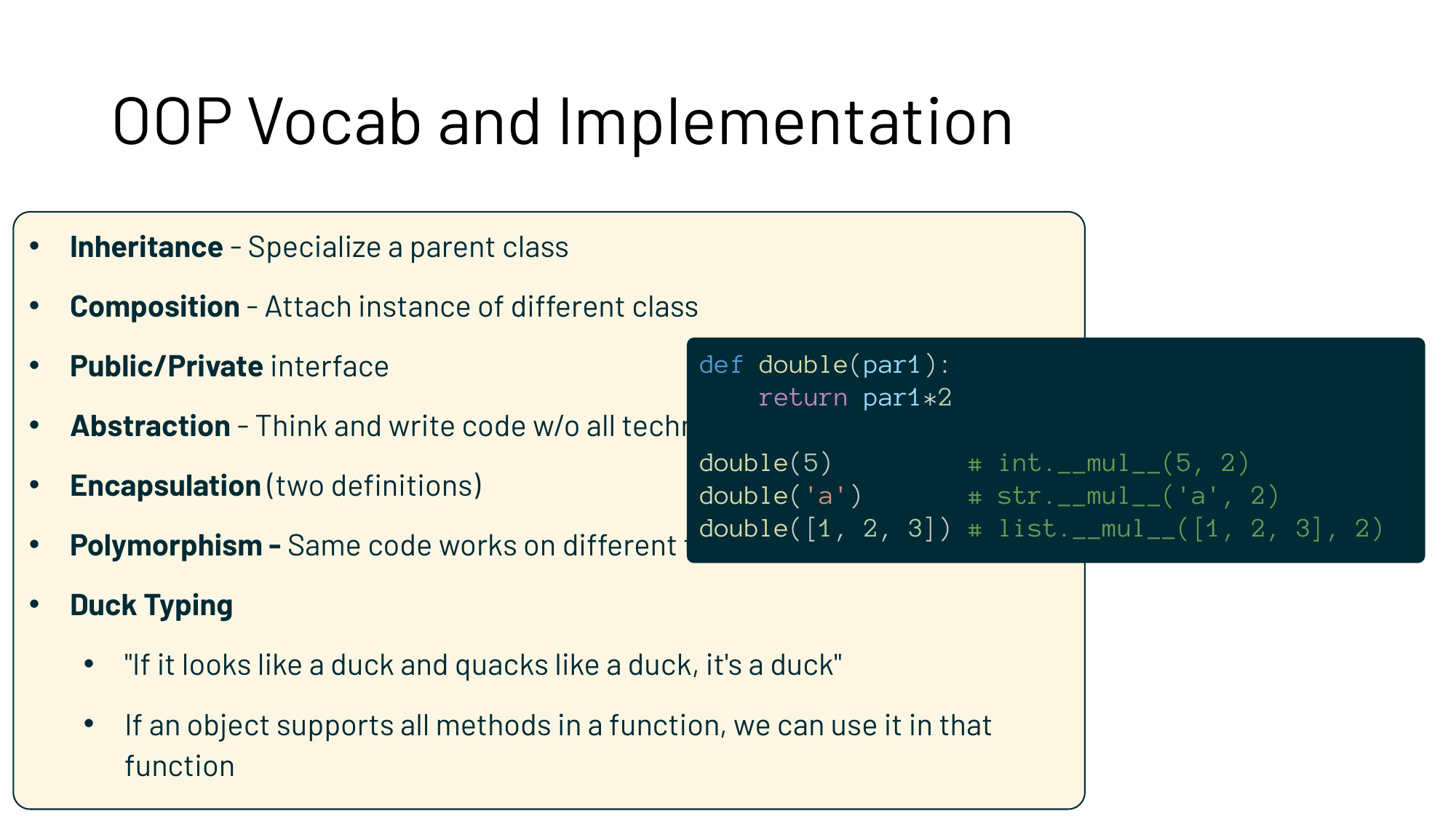

# OOP Vocab and Implementation
Inheritance - Specialize a parent class
Composition - Attach instance of different class
Public/Private interface
Abstraction - Think and write code w/o all technical details
Encapsulation (two definitions)
Polymorphism - Same code works on different types
Duck Typing
"If it looks like a duck and quacks like a duck, it's a duck"
If an object supports all methods in a function, we can use it in that function

def double(par1):
    return par1*2
double(5)         # int.__mul__(5, 2)
double('a')       # str.__mul__('a', 2)
double([1, 2, 3]) # list.__mul__([1, 2, 3], 2)